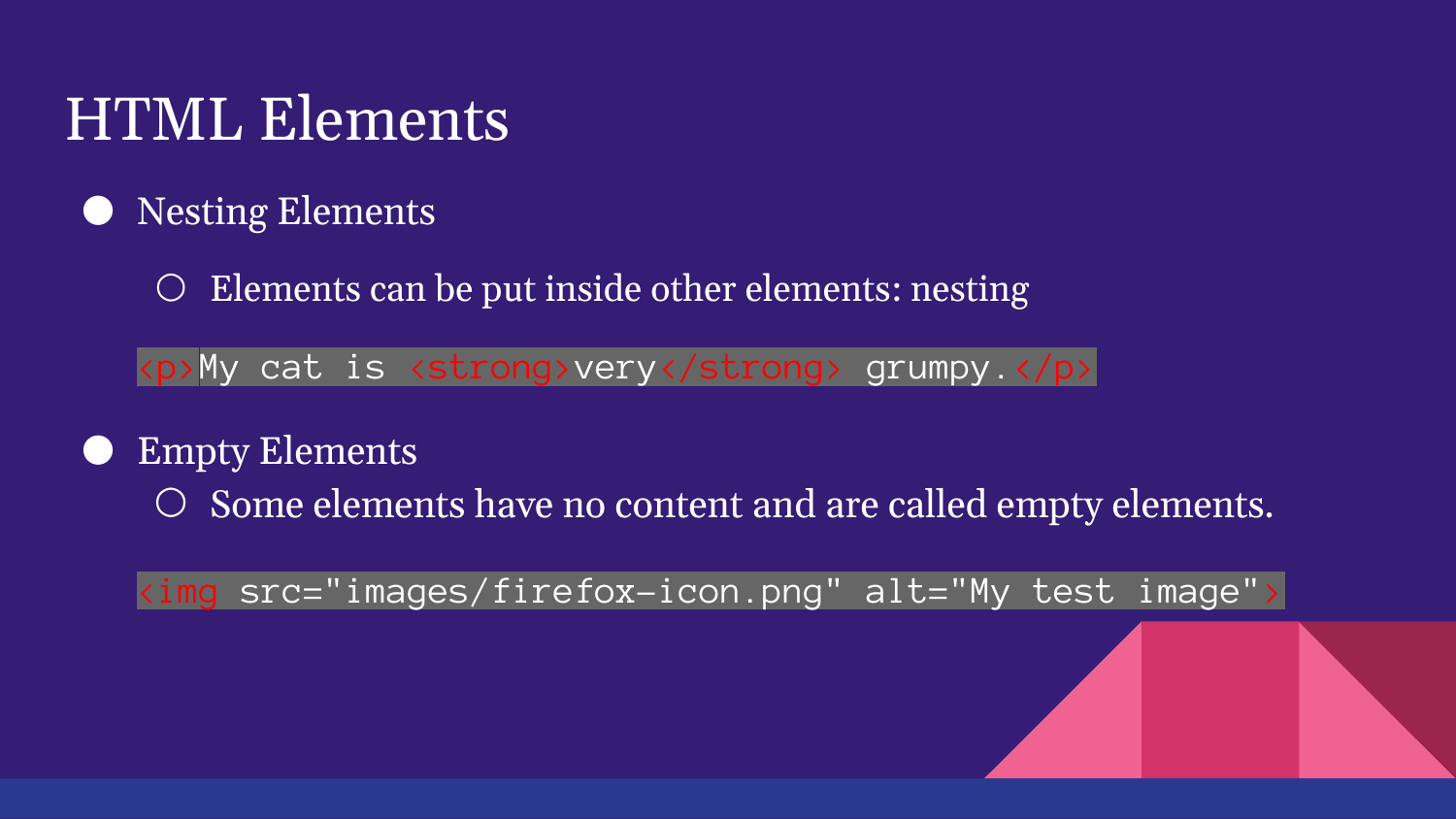

# HTML Elements
Nesting Elements
Elements can be put inside other elements: nesting
<p>My cat is <strong>very</strong> grumpy.</p>
Empty Elements
Some elements have no content and are called empty elements.
<img src="images/firefox-icon.png" alt="My test image">